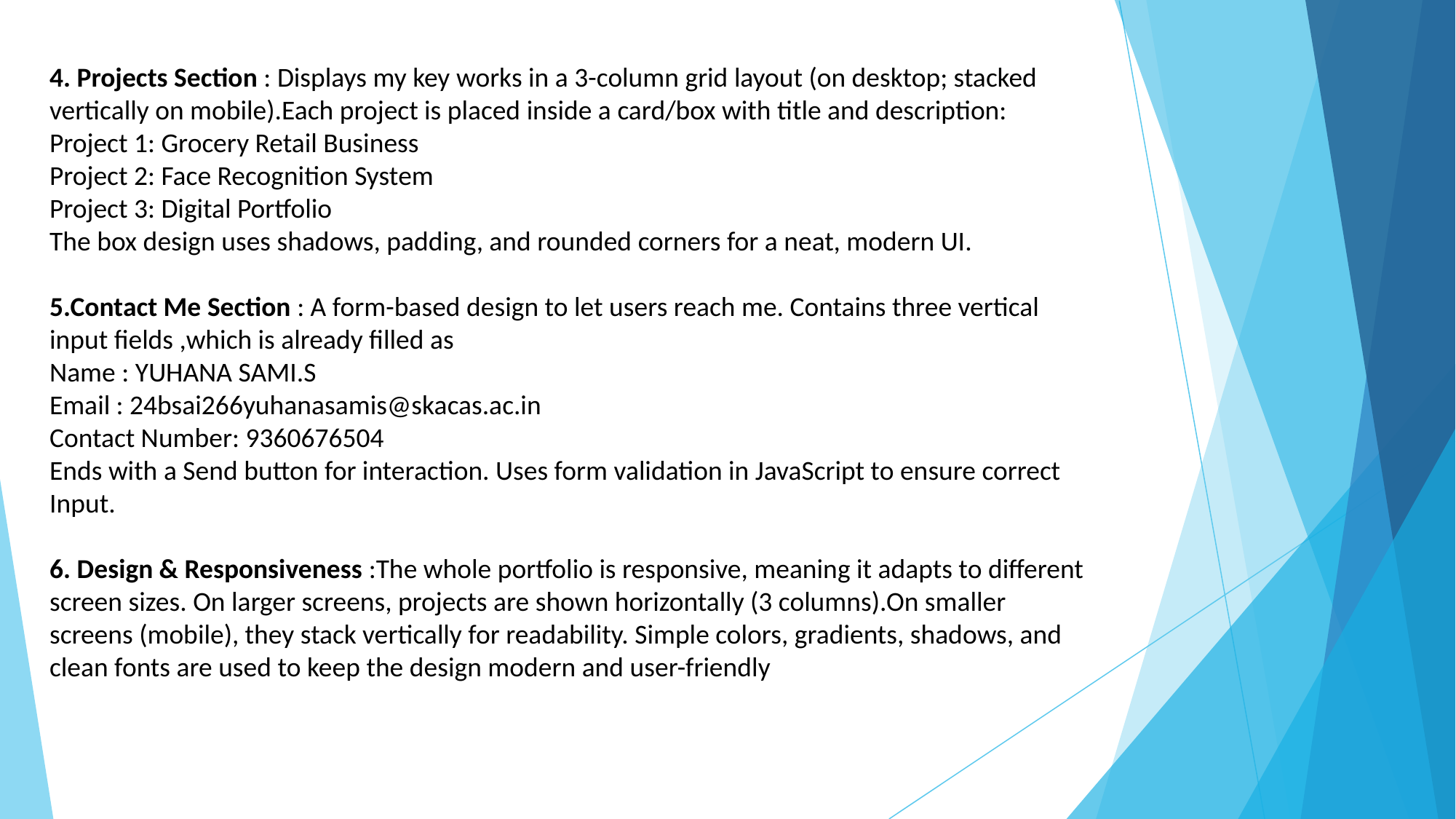

4. Projects Section : Displays my key works in a 3-column grid layout (on desktop; stacked
vertically on mobile).Each project is placed inside a card/box with title and description:
Project 1: Grocery Retail Business
Project 2: Face Recognition System
Project 3: Digital Portfolio
The box design uses shadows, padding, and rounded corners for a neat, modern UI.

5.Contact Me Section : A form-based design to let users reach me. Contains three vertical
input fields ,which is already filled as
Name : YUHANA SAMI.S
Email : 24bsai266yuhanasamis@skacas.ac.in
Contact Number: 9360676504
Ends with a Send button for interaction. Uses form validation in JavaScript to ensure correct
Input.

6. Design & Responsiveness :The whole portfolio is responsive, meaning it adapts to different
screen sizes. On larger screens, projects are shown horizontally (3 columns).On smaller
screens (mobile), they stack vertically for readability. Simple colors, gradients, shadows, and
clean fonts are used to keep the design modern and user-friendly